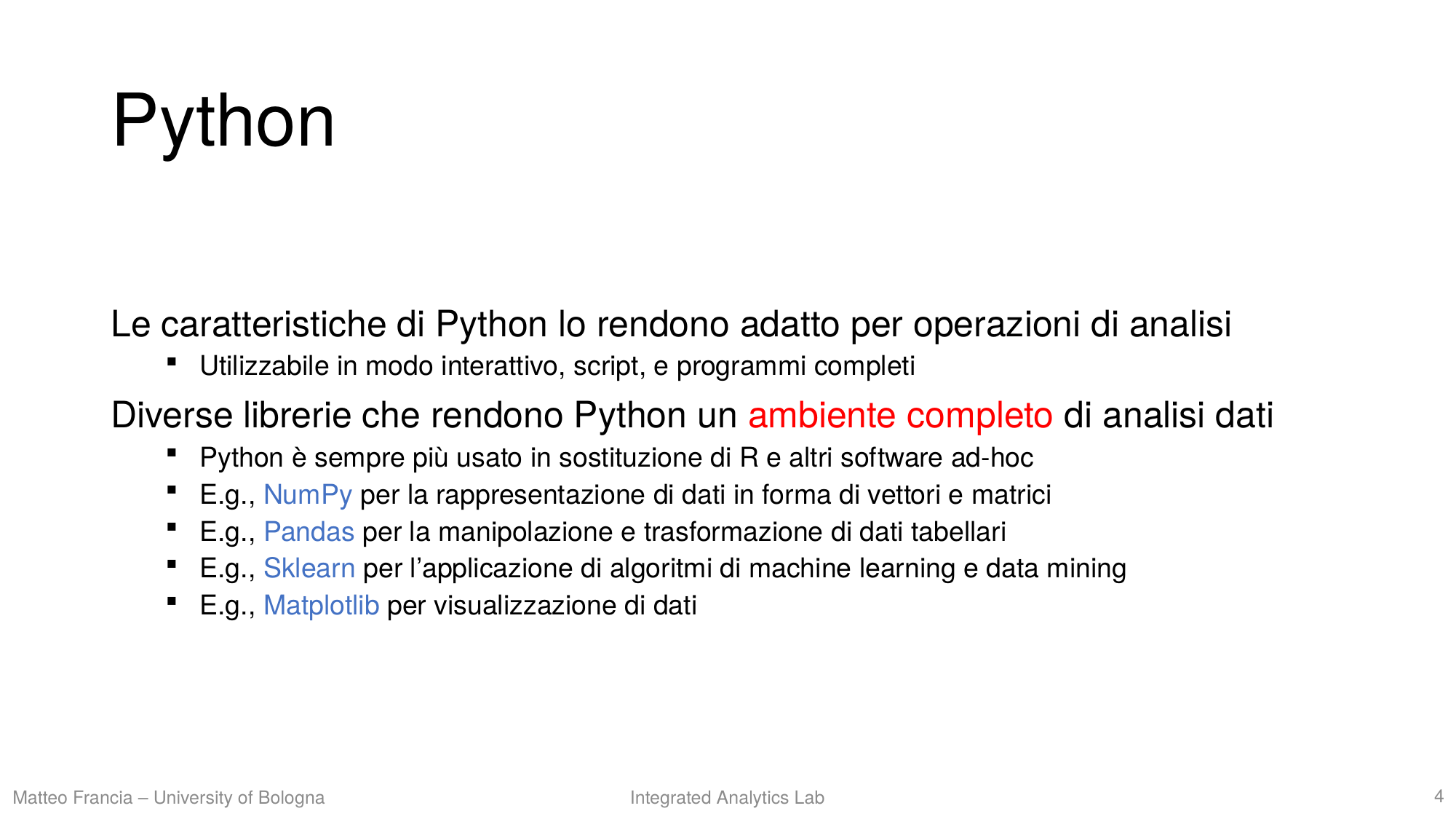

# Python
Le caratteristiche di Python lo rendono adatto per operazioni di analisi
Utilizzabile in modo interattivo, script, e programmi completi
Diverse librerie che rendono Python un ambiente completo di analisi dati
Python è sempre più usato in sostituzione di R e altri software ad-hoc
E.g., NumPy per la rappresentazione di dati in forma di vettori e matrici
E.g., Pandas per la manipolazione e trasformazione di dati tabellari
E.g., Sklearn per l’applicazione di algoritmi di machine learning e data mining
E.g., Matplotlib per visualizzazione di dati

4
Matteo Francia – University of Bologna